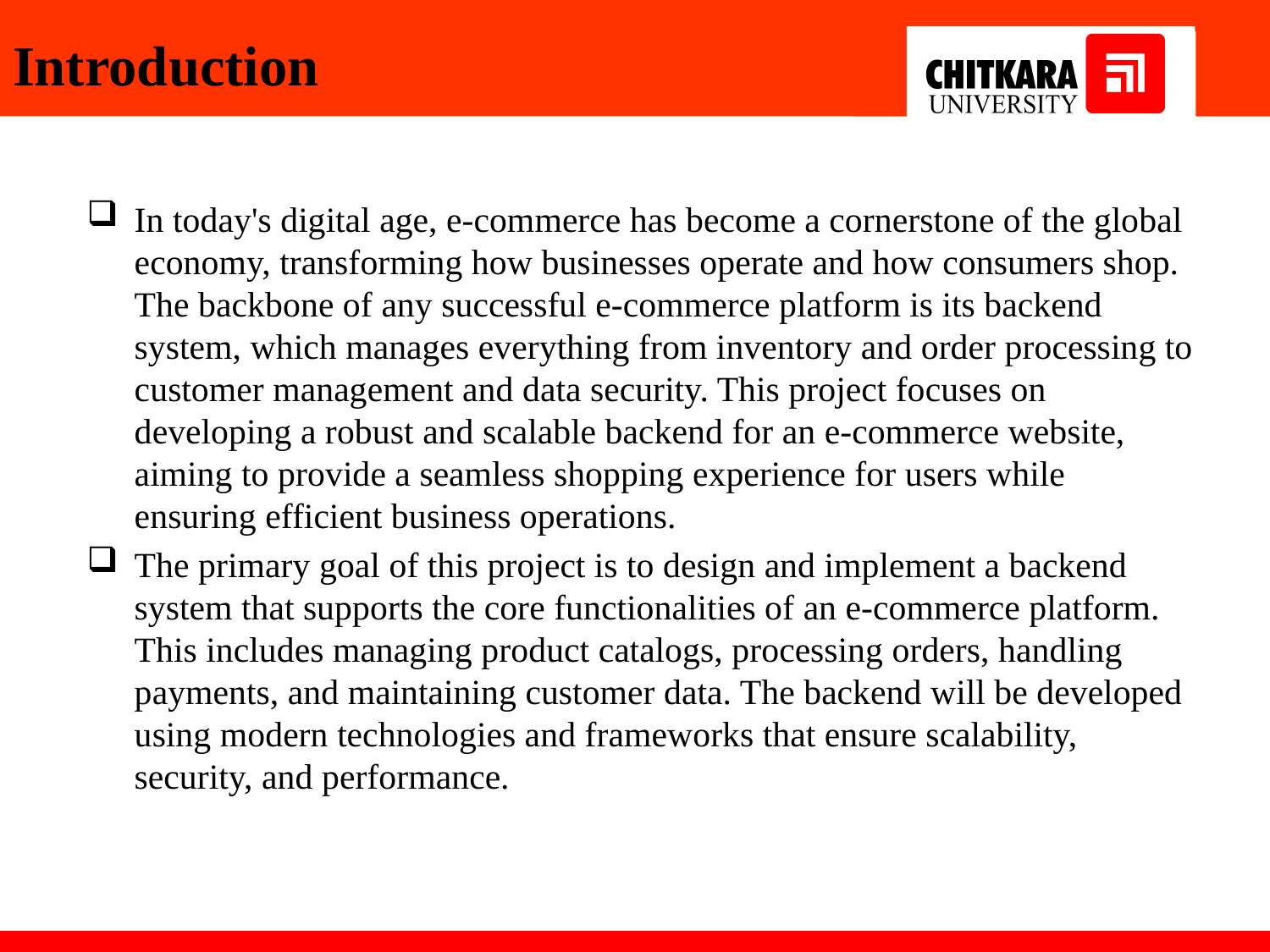

# Introduction
In today's digital age, e-commerce has become a cornerstone of the global economy, transforming how businesses operate and how consumers shop. The backbone of any successful e-commerce platform is its backend system, which manages everything from inventory and order processing to customer management and data security. This project focuses on developing a robust and scalable backend for an e-commerce website, aiming to provide a seamless shopping experience for users while ensuring efficient business operations.
The primary goal of this project is to design and implement a backend system that supports the core functionalities of an e-commerce platform. This includes managing product catalogs, processing orders, handling payments, and maintaining customer data. The backend will be developed using modern technologies and frameworks that ensure scalability, security, and performance.